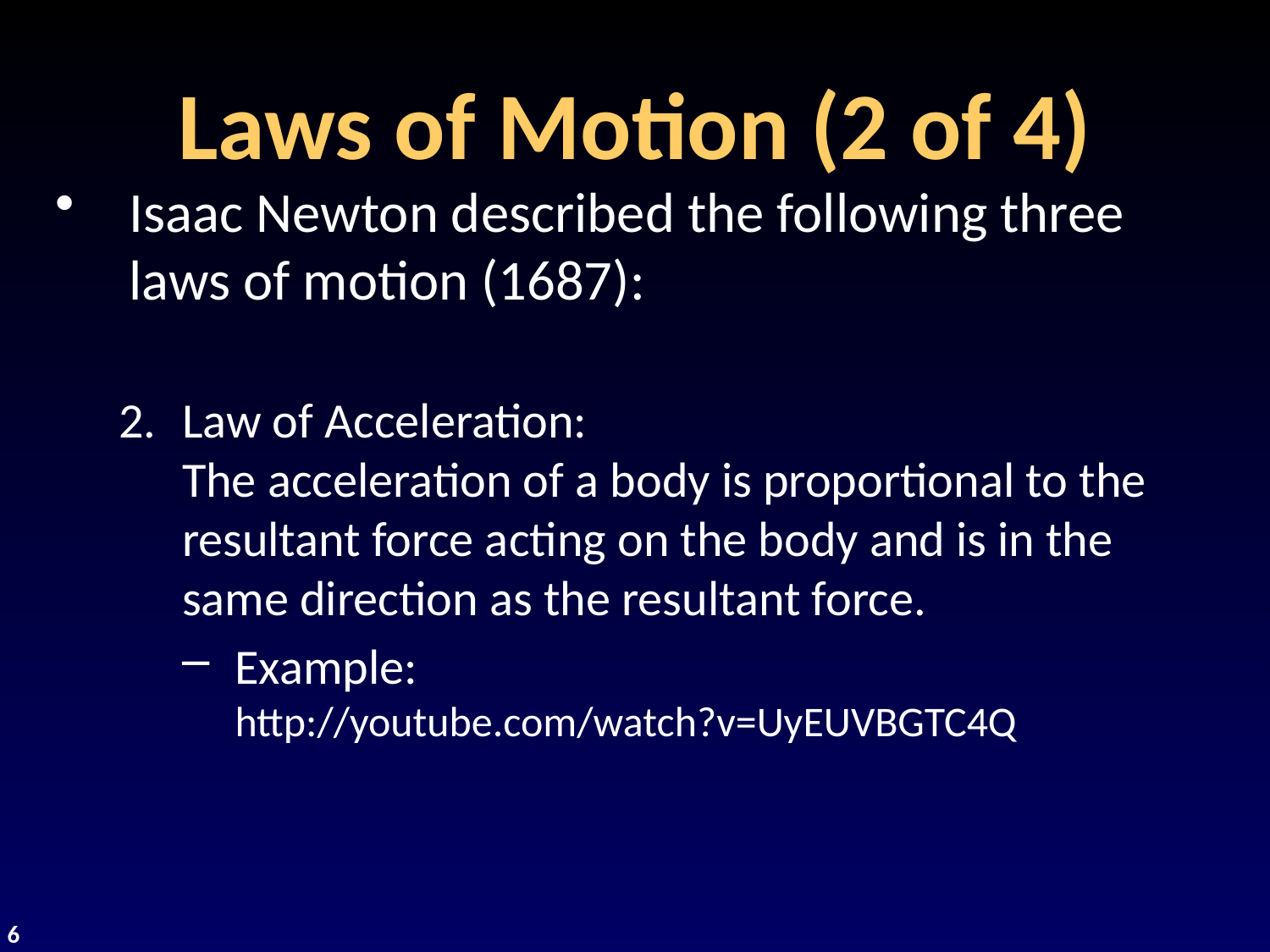

# Laws of Motion (2 of 4)
Isaac Newton described the following three laws of motion (1687):
Law of Acceleration:
The acceleration of a body is proportional to the resultant force acting on the body and is in the same direction as the resultant force.
Example:
http://youtube.com/watch?v=UyEUVBGTC4Q

6